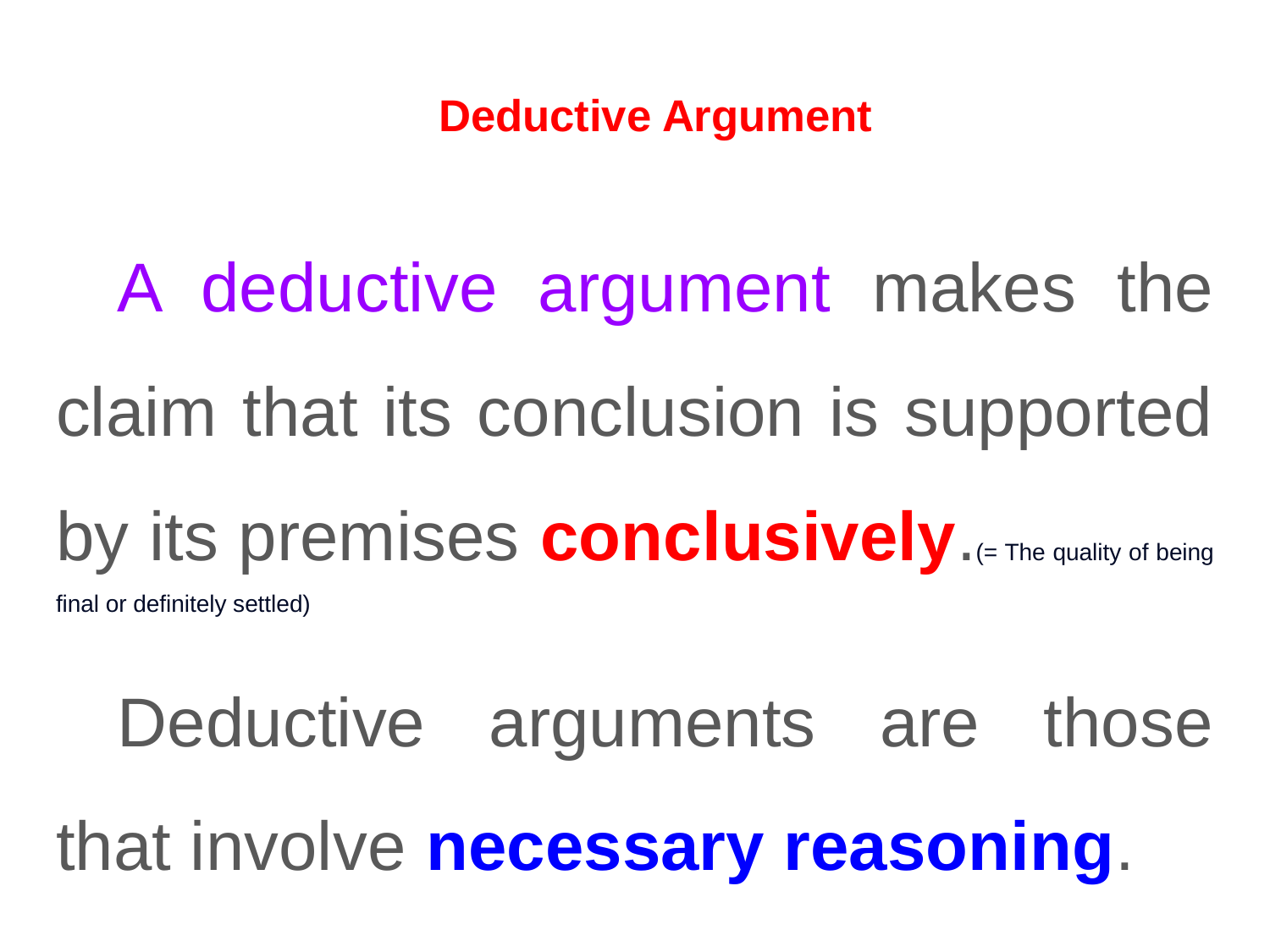

# Deductive Argument
A deductive argument makes the claim that its conclusion is supported by its premises conclusively.(= The quality of being final or definitely settled)
Deductive arguments are those that involve necessary reasoning.